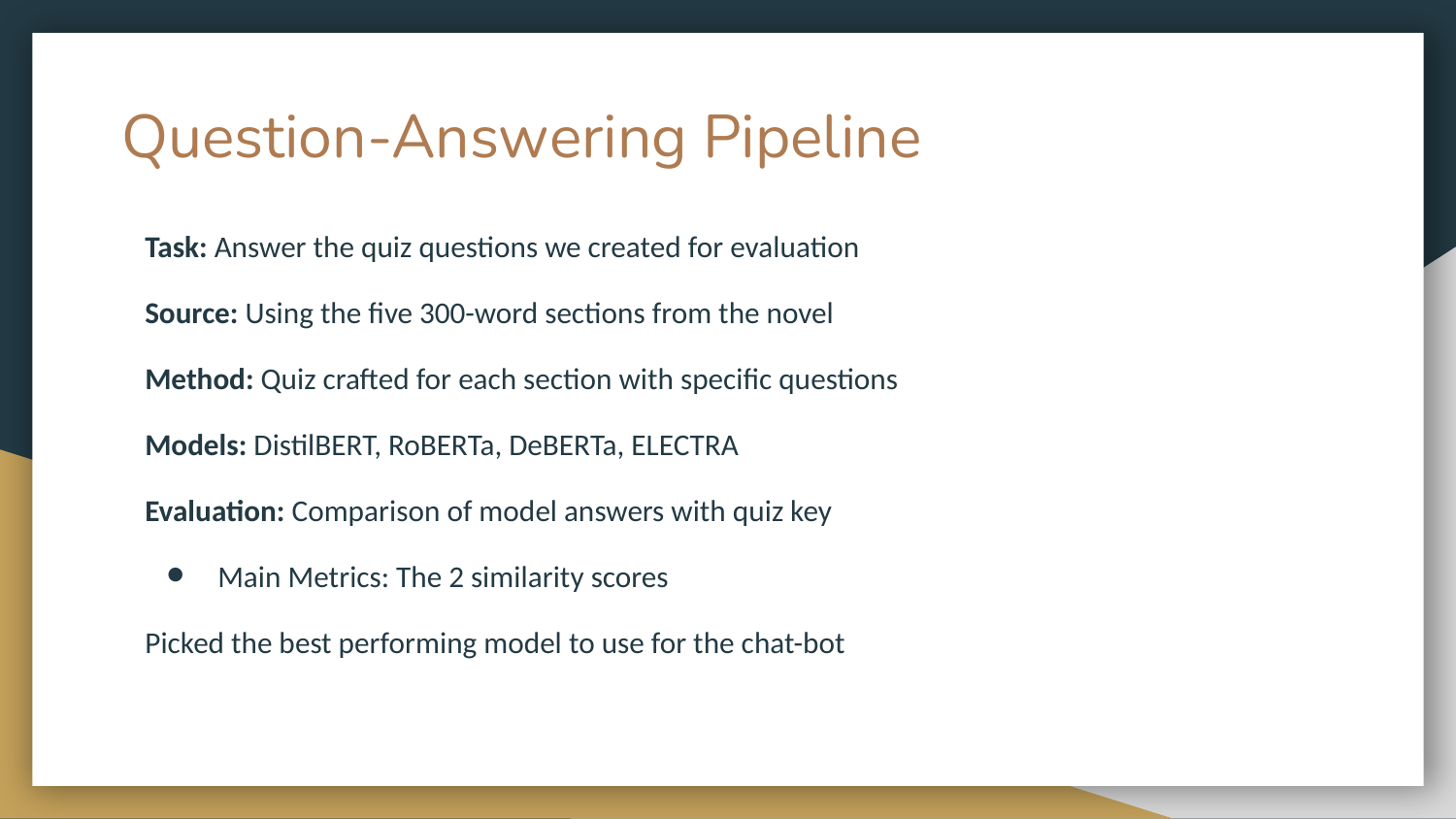

# Question-Answering Pipeline
Task: Answer the quiz questions we created for evaluation
Source: Using the five 300-word sections from the novel
Method: Quiz crafted for each section with specific questions
Models: DistilBERT, RoBERTa, DeBERTa, ELECTRA
Evaluation: Comparison of model answers with quiz key
Main Metrics: The 2 similarity scores
Picked the best performing model to use for the chat-bot